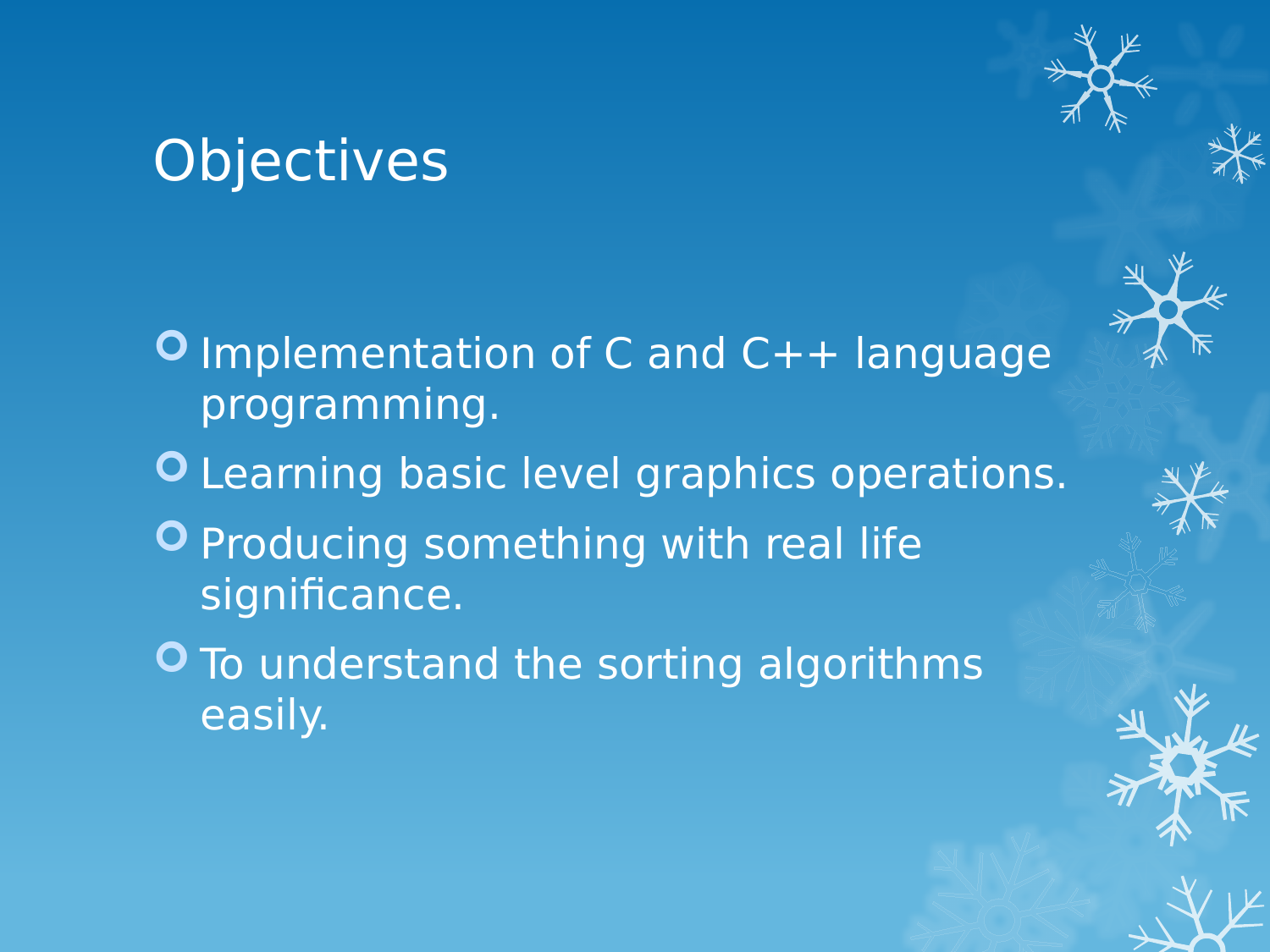

# Objectives
Implementation of C and C++ language programming.
Learning basic level graphics operations.
Producing something with real life significance.
To understand the sorting algorithms easily.